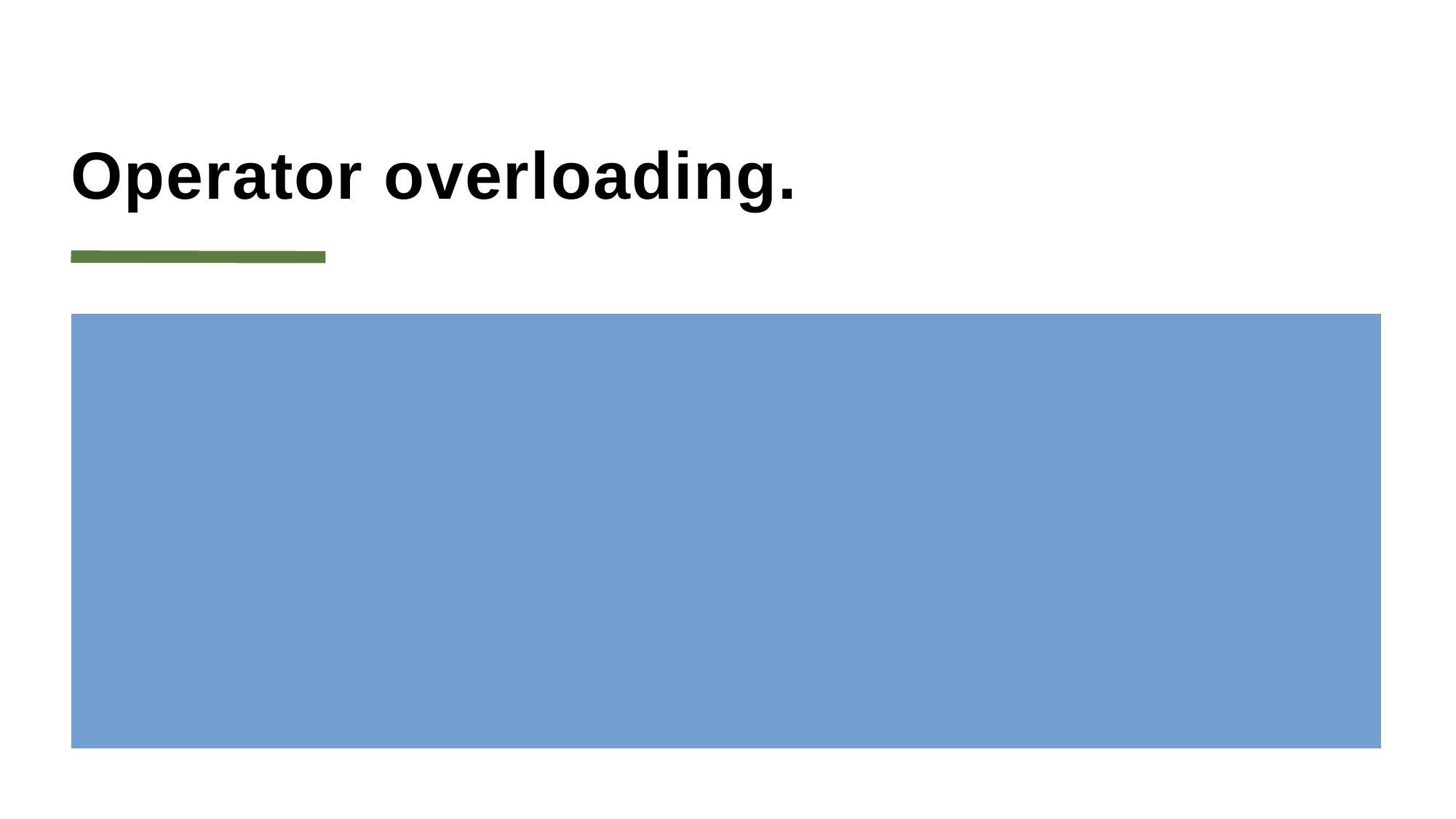

# Operator overloading.
We have a class called X
We us say Y is an object of class X
We are using some operator with the object example  y >2, now compiler will not know how to deal  y, because X is a datatype created by us.
We have to teach it by writing a function
Function name will be starting with operator…